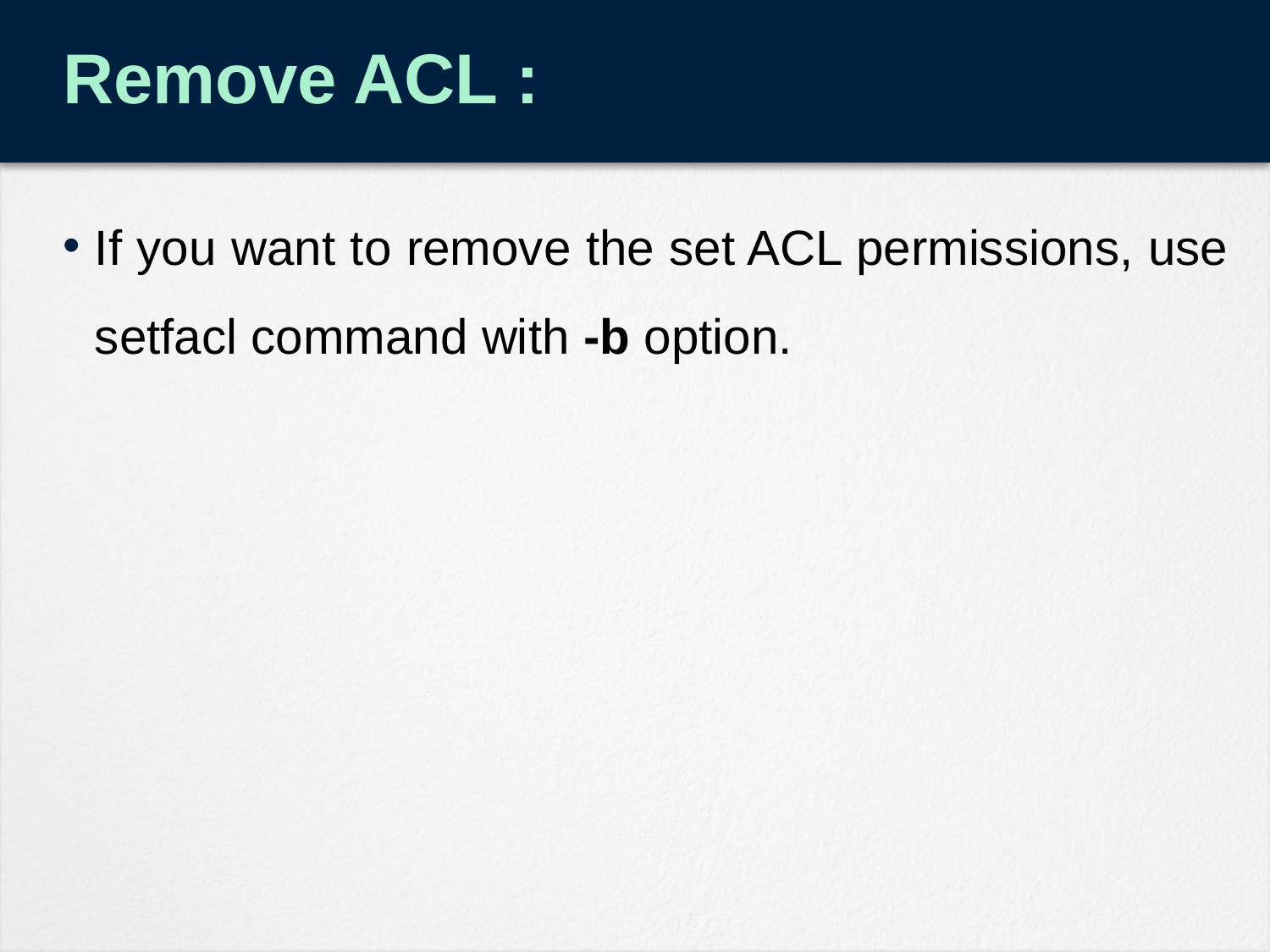

# Remove ACL :
If you want to remove the set ACL permissions, use setfacl command with -b option.